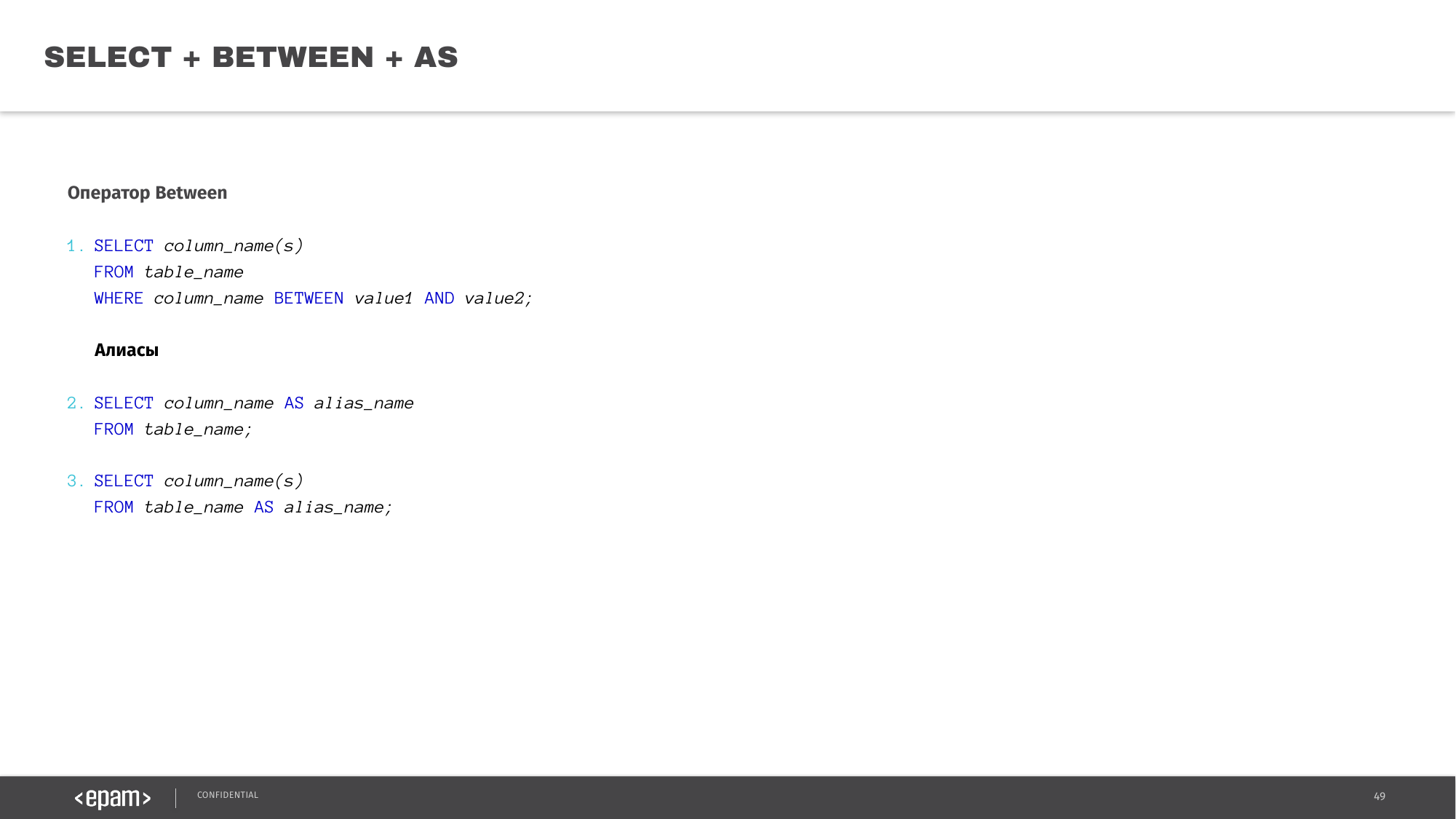

SELECT + BETWEEN + AS
Оператор Between

SELECT column_name(s)
FROM table_name
WHERE column_name BETWEEN value1 AND value2;
Алиасы

SELECT column_name AS alias_name
FROM table_name;

SELECT column_name(s)
FROM table_name AS alias_name;